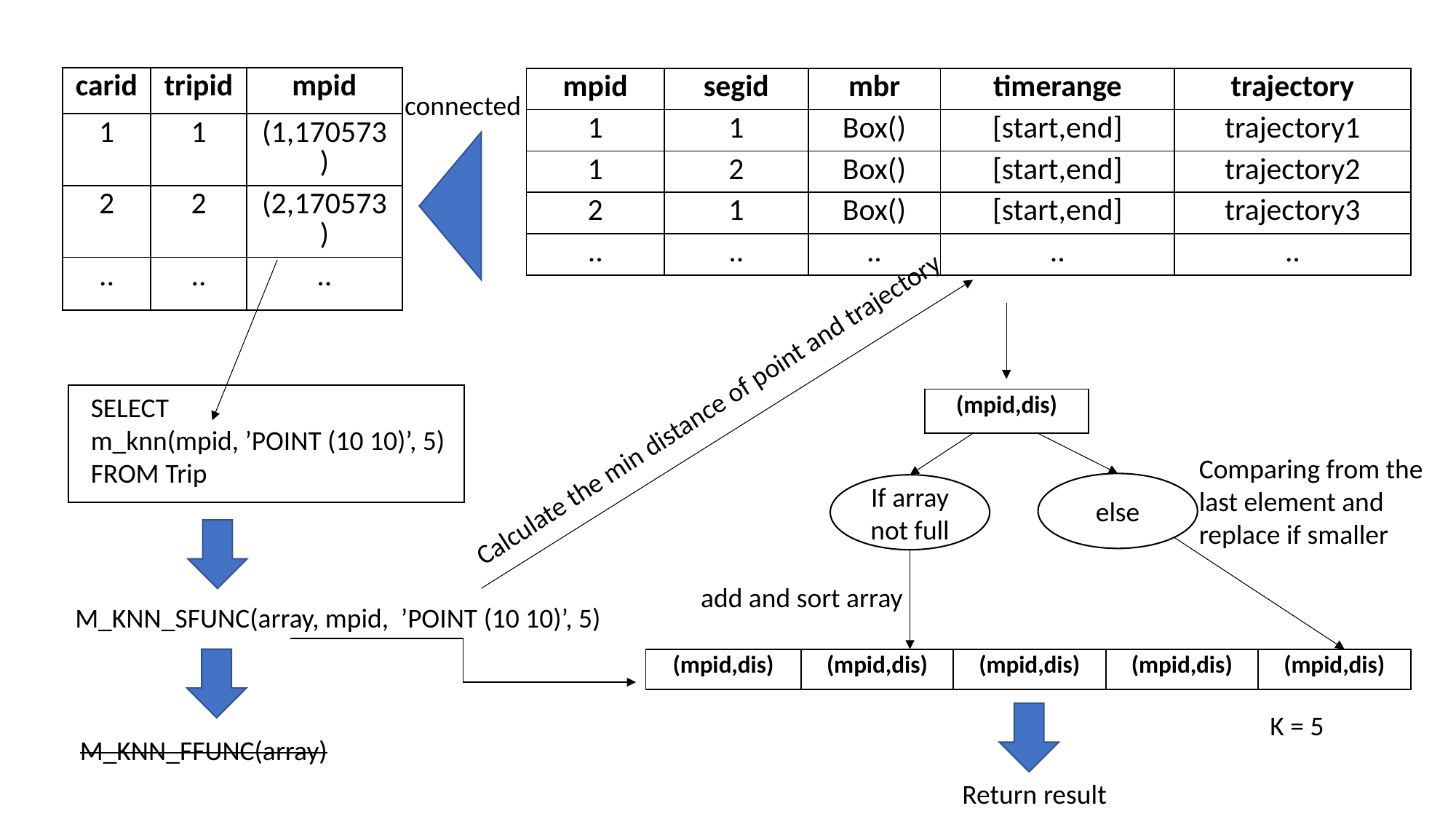

| carid | tripid | mpid |
| --- | --- | --- |
| 1 | 1 | (1,170573) |
| 2 | 2 | (2,170573) |
| .. | .. | .. |
| mpid | segid | mbr | timerange | trajectory |
| --- | --- | --- | --- | --- |
| 1 | 1 | Box() | [start,end] | trajectory1 |
| 1 | 2 | Box() | [start,end] | trajectory2 |
| 2 | 1 | Box() | [start,end] | trajectory3 |
| .. | .. | .. | .. | .. |
connected

Calculate the min distance of point and trajectory

SELECT
m_knn(mpid, ’POINT (10 10)’, 5)
FROM Trip
| (mpid,dis) |
| --- |
Comparing from the
last element and
replace if smaller
else
If array not full

add and sort array
M_KNN_SFUNC(array, mpid,  ’POINT (10 10)’, 5)

| (mpid,dis) | (mpid,dis) | (mpid,dis) | (mpid,dis) | (mpid,dis) |
| --- | --- | --- | --- | --- |

K = 5
M_KNN_FFUNC(array)
Return result